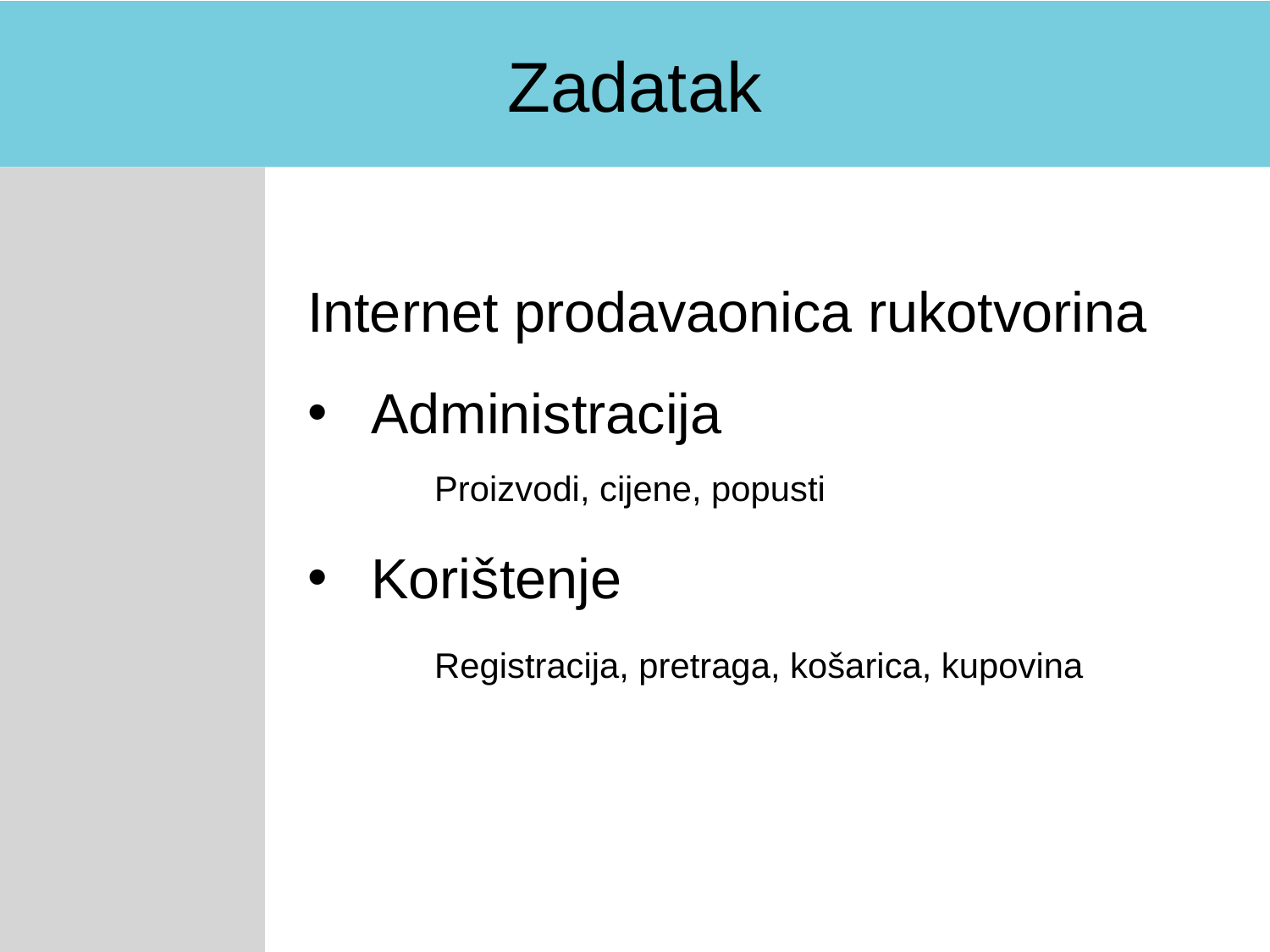

Zadatak

Internet prodavaonica rukotvorina
Administracija
	Proizvodi, cijene, popusti
Korištenje
	Registracija, pretraga, košarica, kupovina